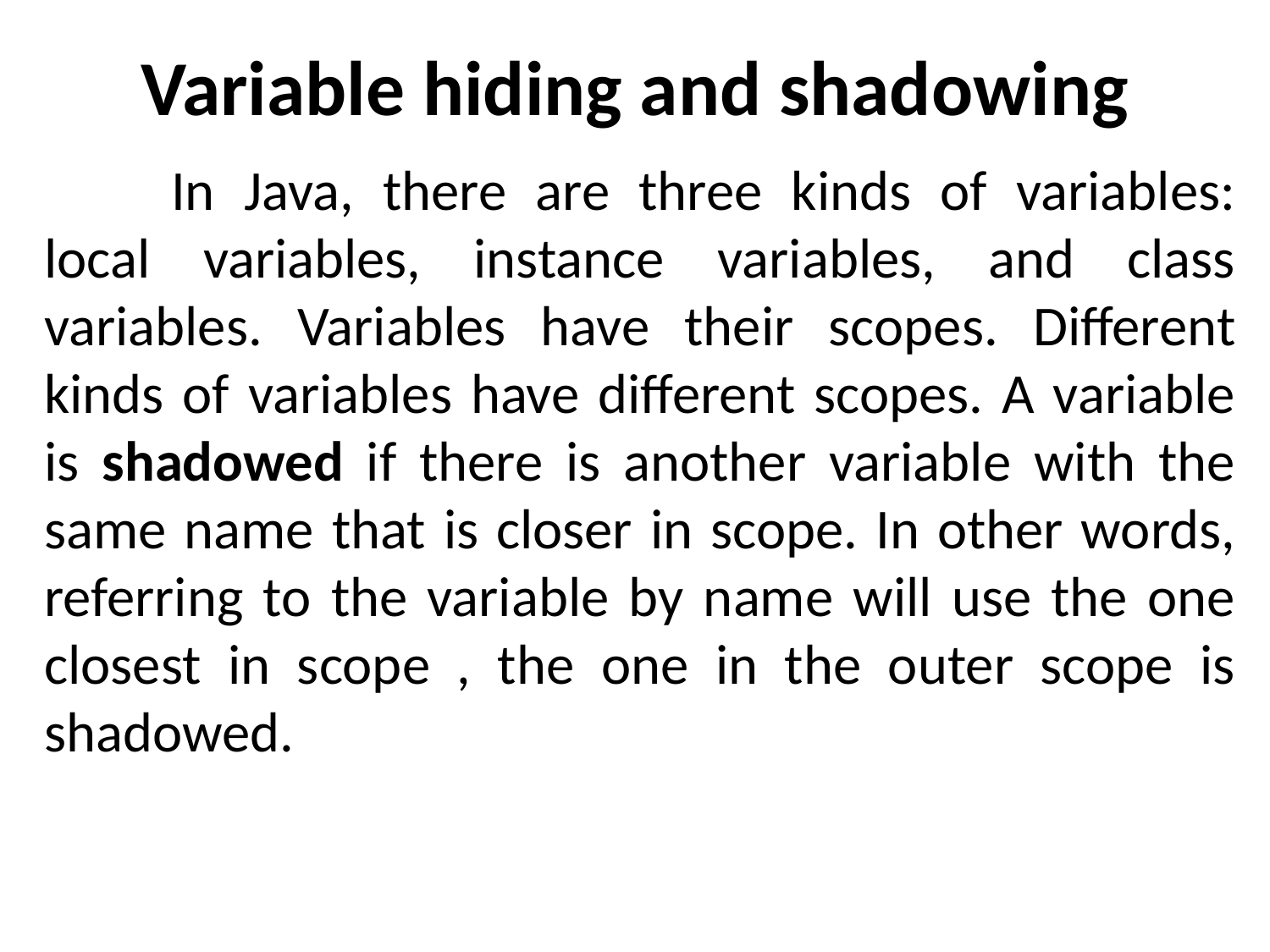

# Variable hiding and shadowing
	In Java, there are three kinds of variables: local variables, instance variables, and class variables. Variables have their scopes. Different kinds of variables have different scopes. A variable is shadowed if there is another variable with the same name that is closer in scope. In other words, referring to the variable by name will use the one closest in scope , the one in the outer scope is shadowed.